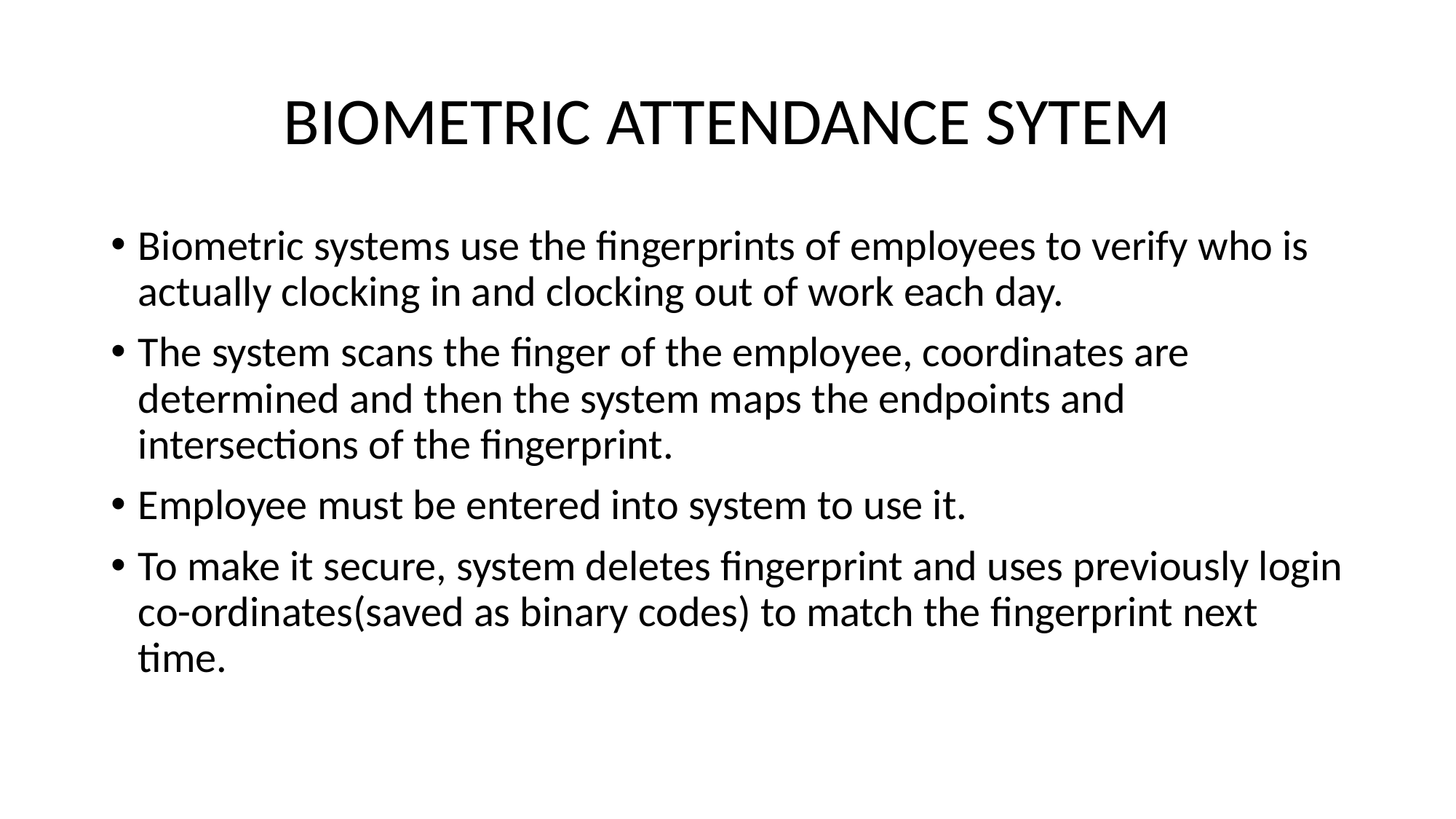

# BIOMETRIC ATTENDANCE SYTEM
Biometric systems use the fingerprints of employees to verify who is actually clocking in and clocking out of work each day.
The system scans the finger of the employee, coordinates are determined and then the system maps the endpoints and intersections of the fingerprint.
Employee must be entered into system to use it.
To make it secure, system deletes fingerprint and uses previously login co-ordinates(saved as binary codes) to match the fingerprint next time.